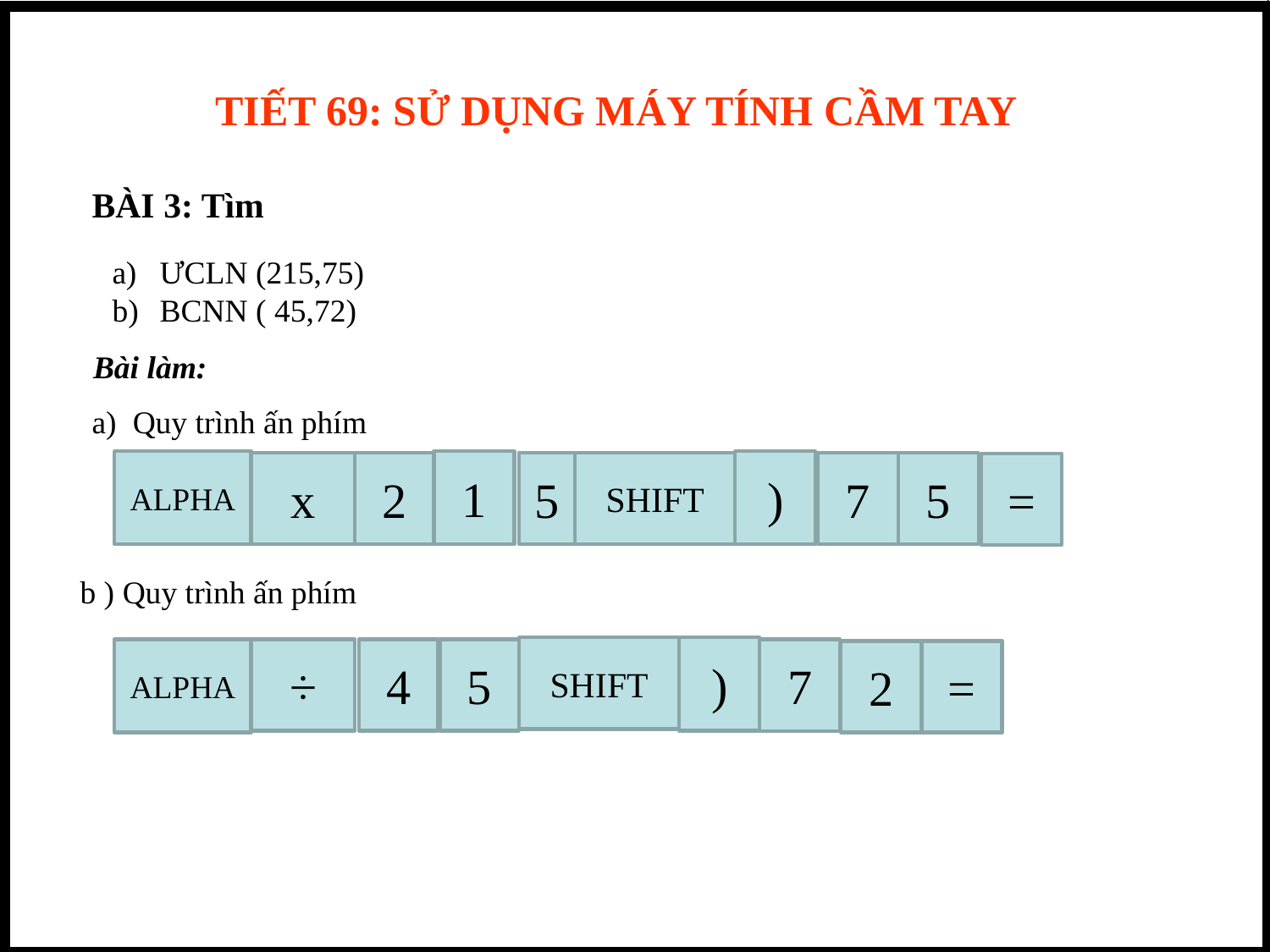

TIẾT 69: SỬ DỤNG MÁY TÍNH CẦM TAY
BÀI 3: Tìm
ƯCLN (215,75)
BCNN ( 45,72)
Bài làm:
a)  Quy trình ấn phím
ALPHA
1
)
x
2
5
SHIFT
7
5
=
b ) Quy trình ấn phím
SHIFT
)
ALPHA
÷
4
5
7
2
=